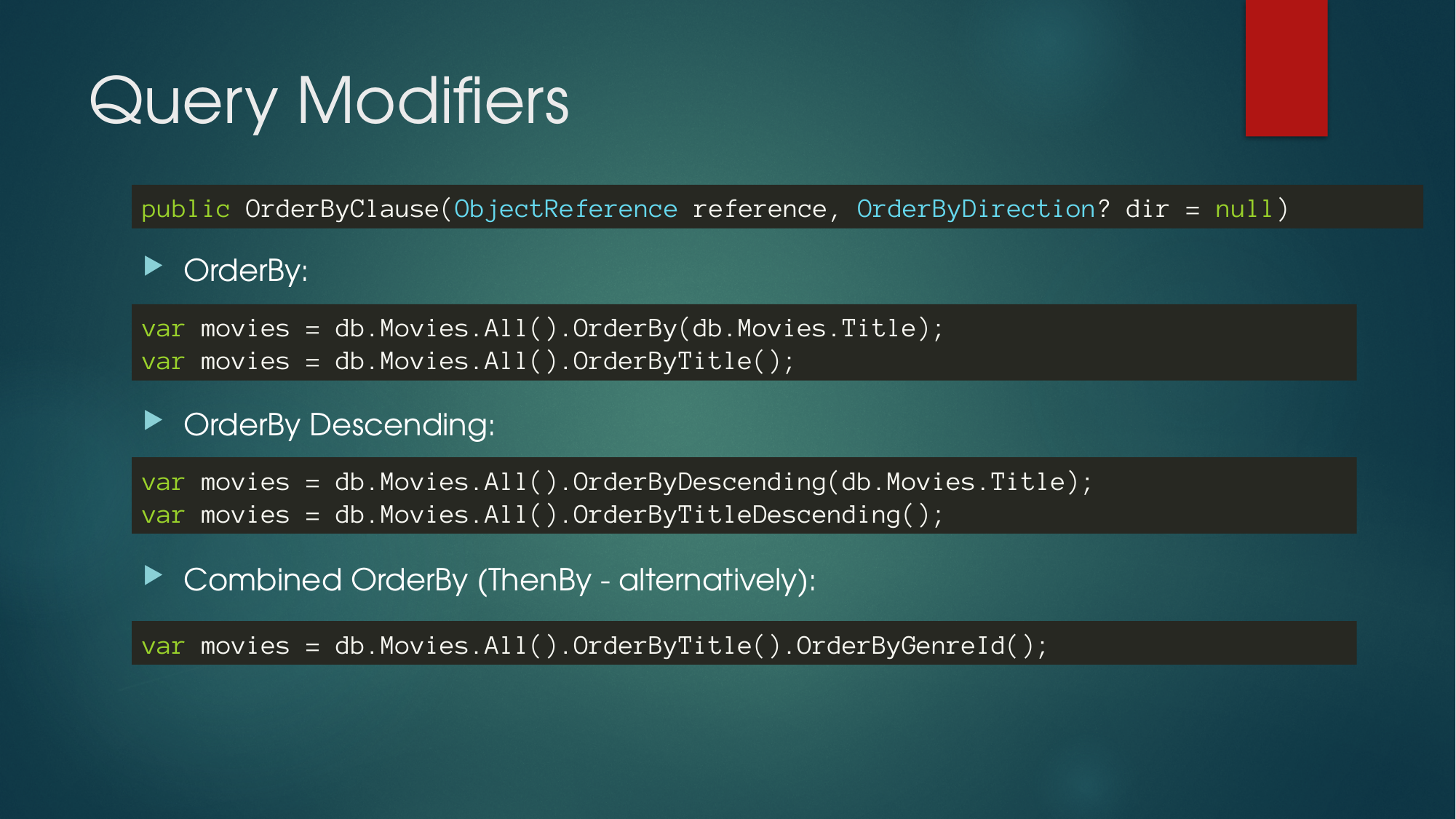

# Query Modifiers
public OrderByClause(ObjectReference reference, OrderByDirection? dir = null)
OrderBy:

OrderBy Descending:

Combined OrderBy (ThenBy - alternatively):

var movies = db.Movies.All().OrderBy(db.Movies.Title);
var movies = db.Movies.All().OrderByTitle();
var movies = db.Movies.All().OrderByDescending(db.Movies.Title);
var movies = db.Movies.All().OrderByTitleDescending();
var movies = db.Movies.All().OrderByTitle().OrderByGenreId();